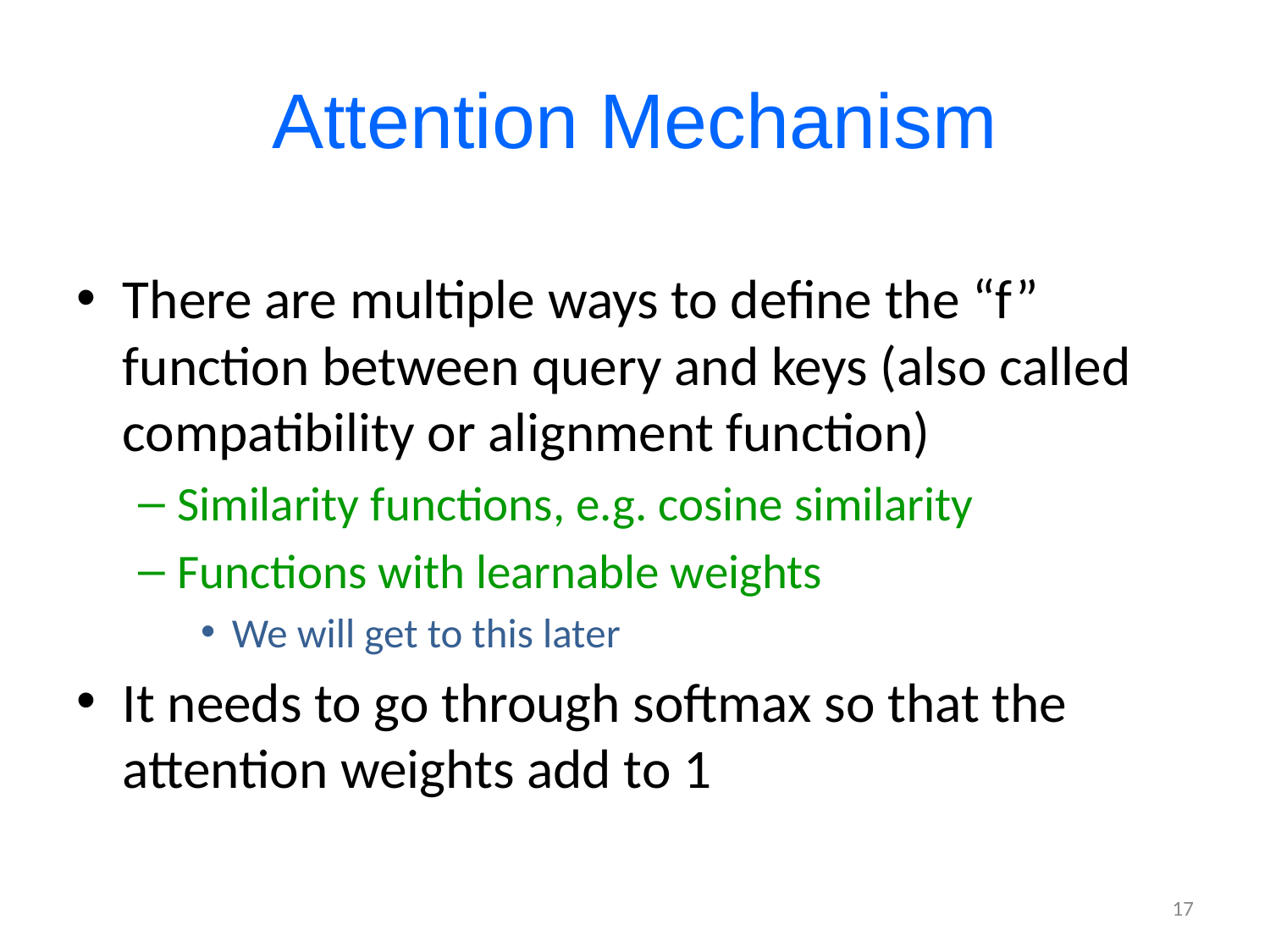

# Attention Mechanism

There are multiple ways to define the “f” function between query and keys (also called compatibility or alignment function)
Similarity functions, e.g. cosine similarity
Functions with learnable weights
We will get to this later
It needs to go through softmax so that the attention weights add to 1

17